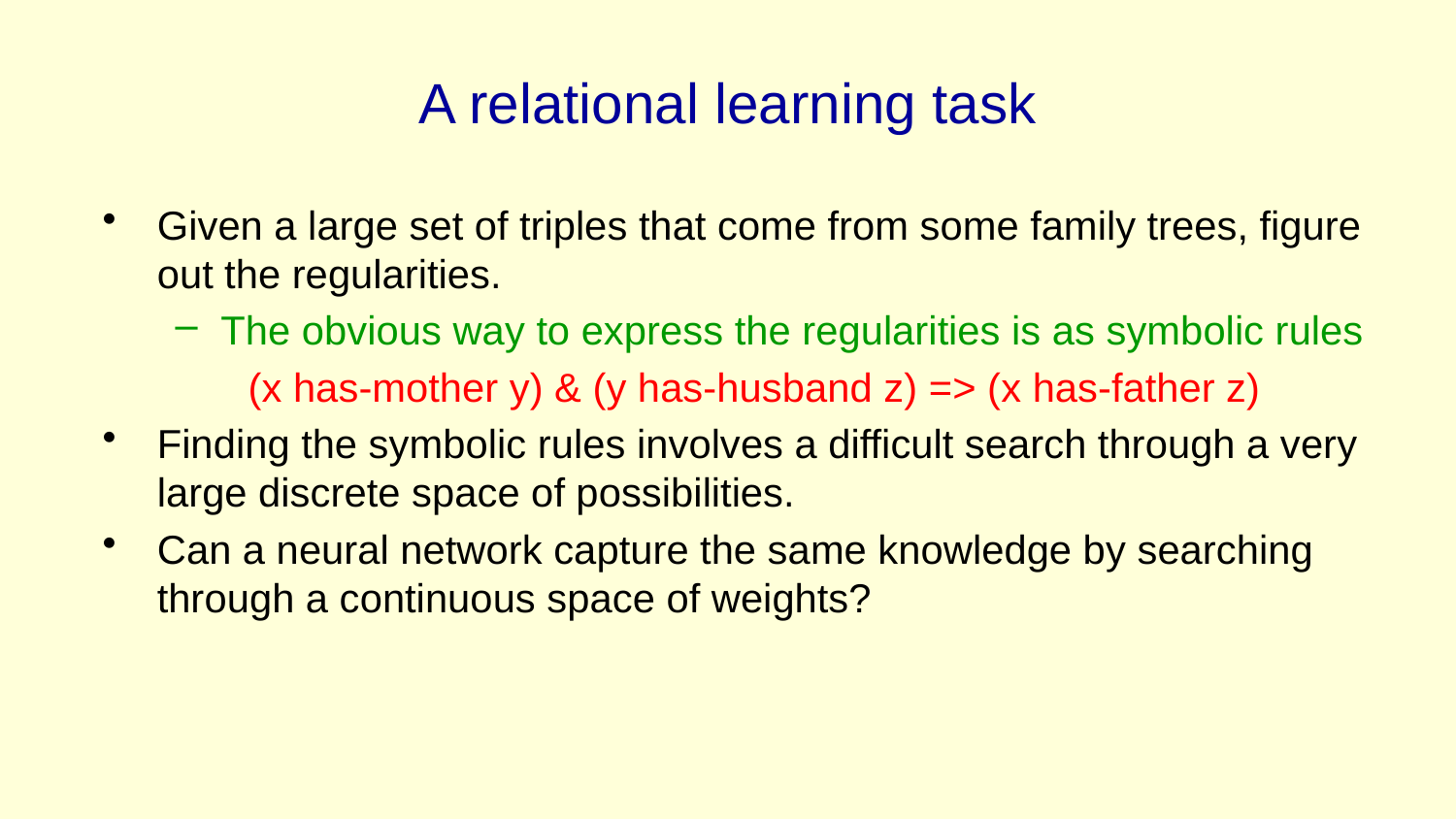

# A relational learning task
Given a large set of triples that come from some family trees, figure out the regularities.
The obvious way to express the regularities is as symbolic rules
(x has-mother y) & (y has-husband z) => (x has-father z)
Finding the symbolic rules involves a difficult search through a very large discrete space of possibilities.
Can a neural network capture the same knowledge by searching through a continuous space of weights?